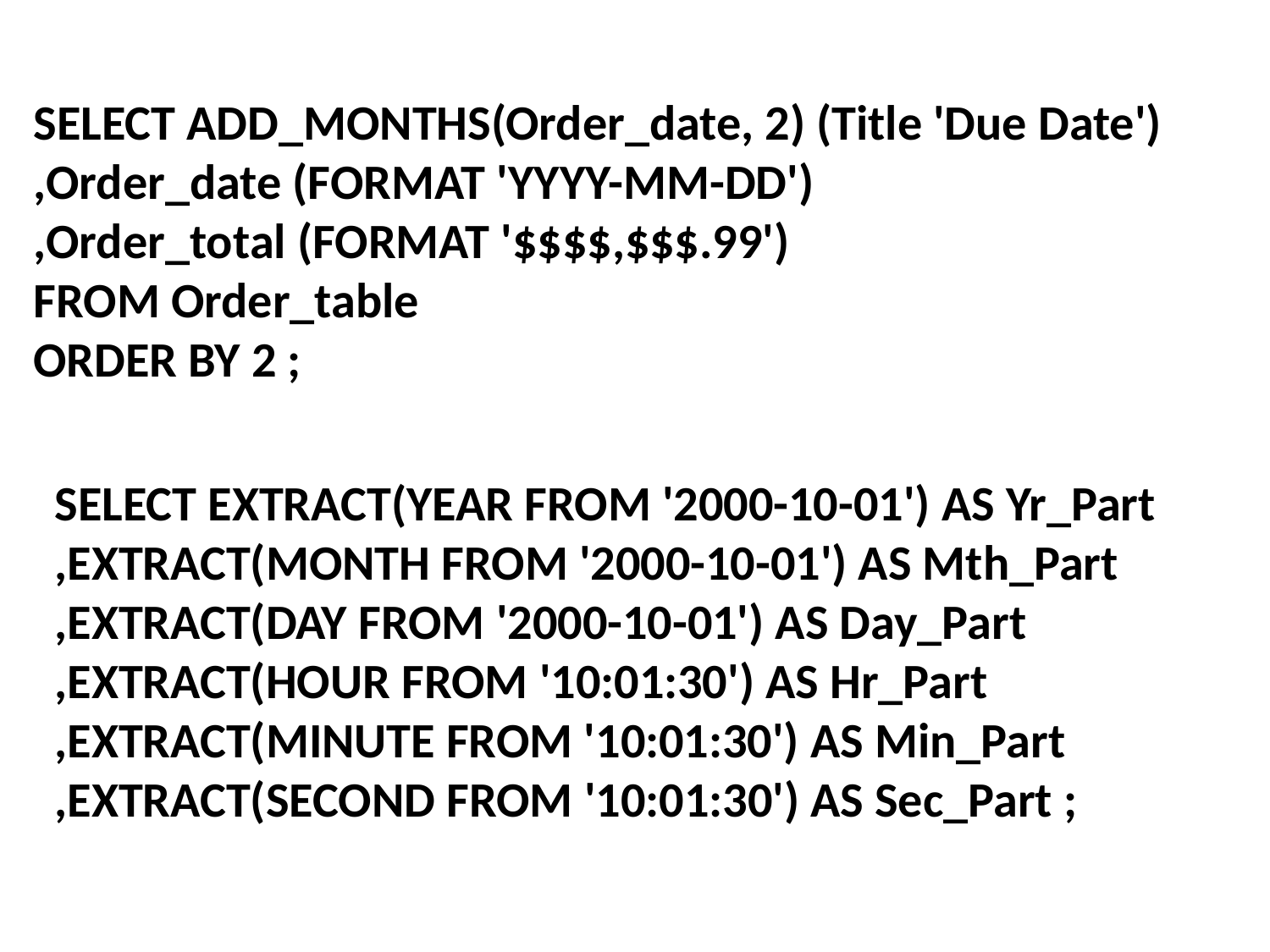

SELECT ADD_MONTHS(Order_date, 2) (Title 'Due Date')
,Order_date (FORMAT 'YYYY-MM-DD')
,Order_total (FORMAT '$$$$,$$$.99')
FROM Order_table
ORDER BY 2 ;
SELECT EXTRACT(YEAR FROM '2000-10-01') AS Yr_Part
,EXTRACT(MONTH FROM '2000-10-01') AS Mth_Part
,EXTRACT(DAY FROM '2000-10-01') AS Day_Part
,EXTRACT(HOUR FROM '10:01:30') AS Hr_Part
,EXTRACT(MINUTE FROM '10:01:30') AS Min_Part
,EXTRACT(SECOND FROM '10:01:30') AS Sec_Part ;